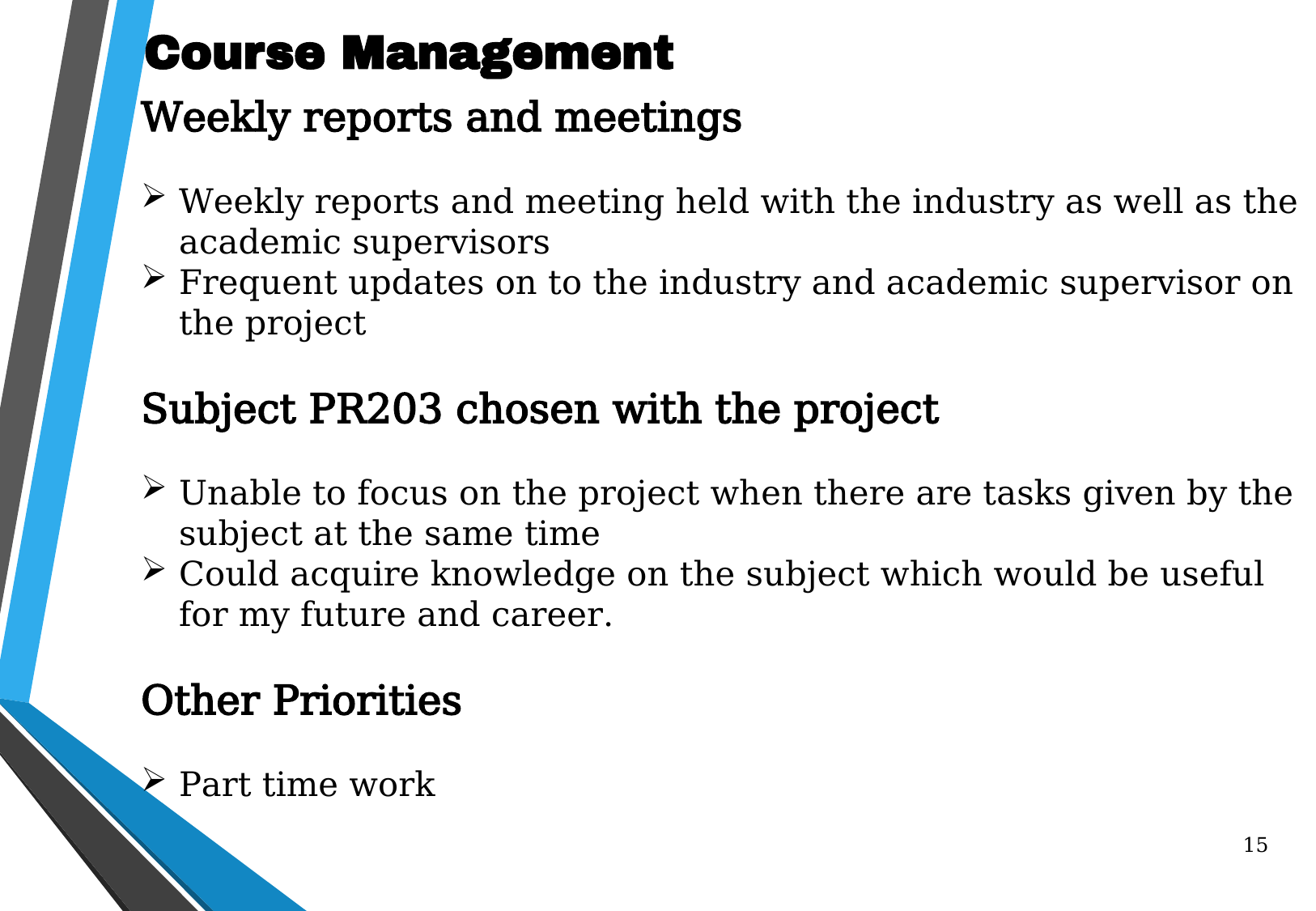

Course Management
Weekly reports and meetings

Weekly reports and meeting held with the industry as well as the academic supervisors
Frequent updates on to the industry and academic supervisor on the project

Subject PR203 chosen with the project

Unable to focus on the project when there are tasks given by the subject at the same time
Could acquire knowledge on the subject which would be useful for my future and career.

Other Priorities

Part time work

15